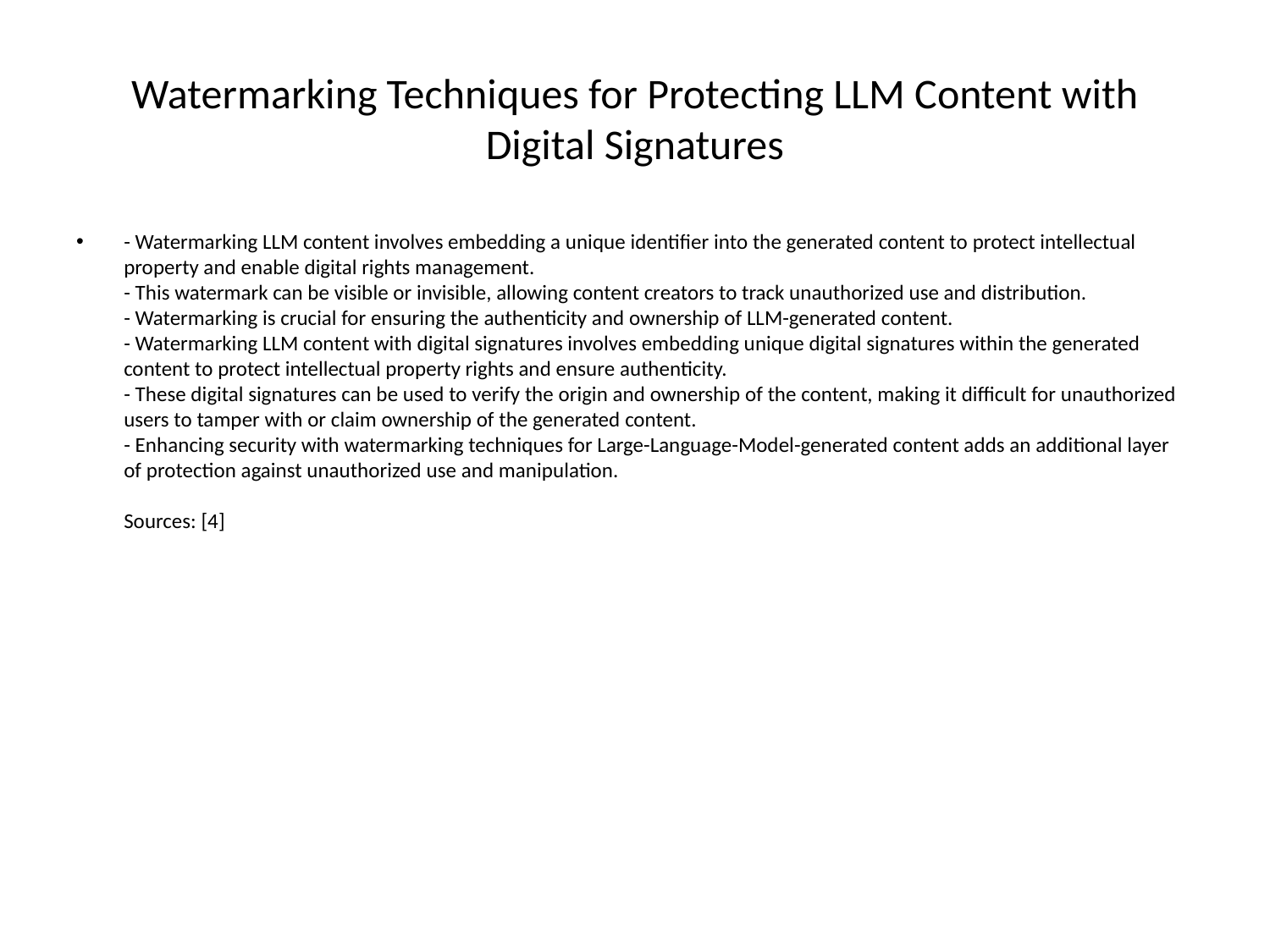

# Watermarking Techniques for Protecting LLM Content with Digital Signatures
- Watermarking LLM content involves embedding a unique identifier into the generated content to protect intellectual property and enable digital rights management.
- This watermark can be visible or invisible, allowing content creators to track unauthorized use and distribution.
- Watermarking is crucial for ensuring the authenticity and ownership of LLM-generated content.
- Watermarking LLM content with digital signatures involves embedding unique digital signatures within the generated content to protect intellectual property rights and ensure authenticity.
- These digital signatures can be used to verify the origin and ownership of the content, making it difficult for unauthorized users to tamper with or claim ownership of the generated content.
- Enhancing security with watermarking techniques for Large-Language-Model-generated content adds an additional layer of protection against unauthorized use and manipulation.
Sources: [4]